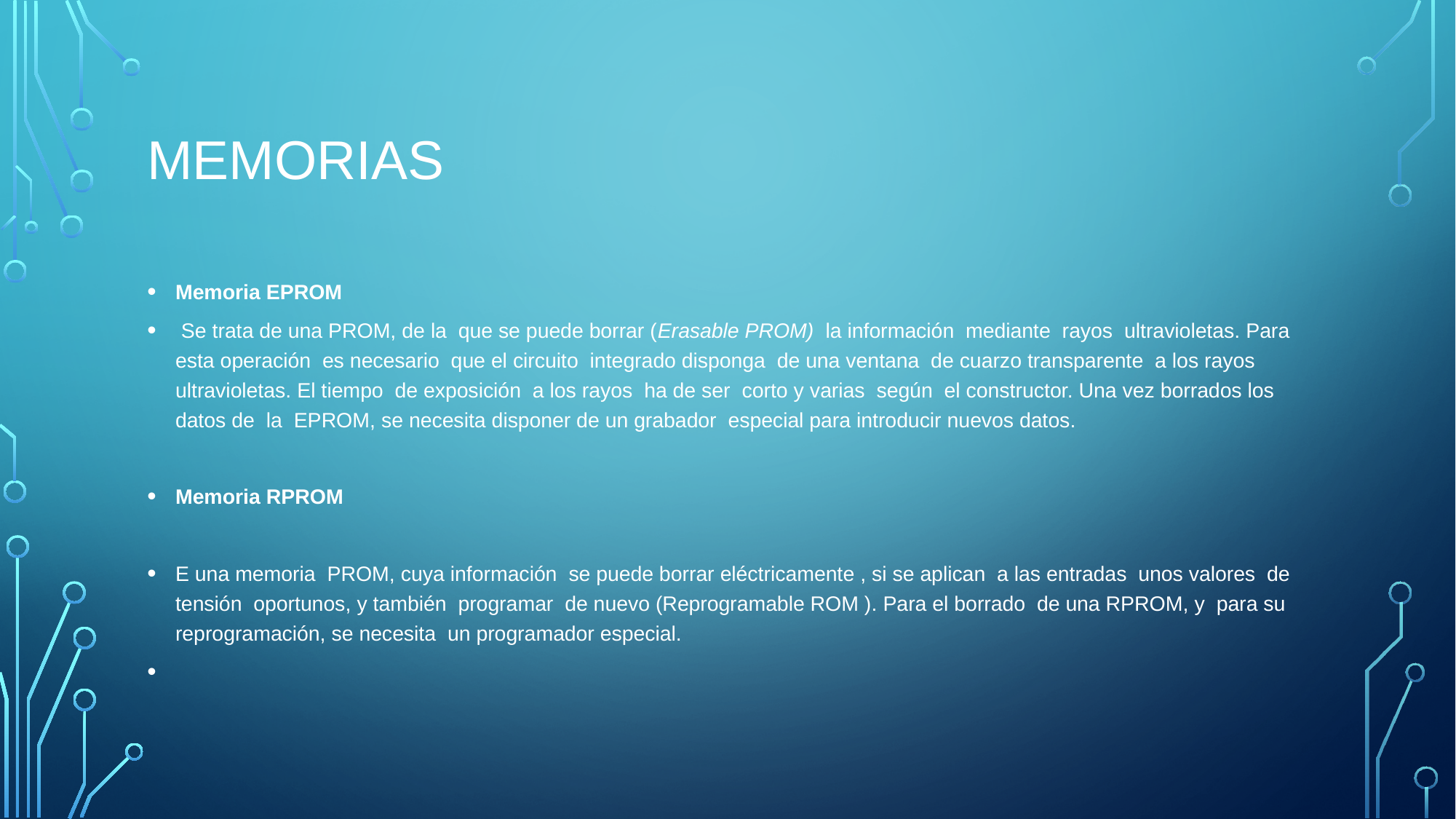

# MEMORIAS
Memoria EPROM
 Se trata de una PROM, de la  que se puede borrar (Erasable PROM)  la información  mediante  rayos  ultravioletas. Para esta operación  es necesario  que el circuito  integrado disponga  de una ventana  de cuarzo transparente  a los rayos  ultravioletas. El tiempo  de exposición  a los rayos  ha de ser  corto y varias  según  el constructor. Una vez borrados los datos de  la  EPROM, se necesita disponer de un grabador  especial para introducir nuevos datos.

Memoria RPROM

E una memoria  PROM, cuya información  se puede borrar eléctricamente , si se aplican  a las entradas  unos valores  de tensión  oportunos, y también  programar  de nuevo (Reprogramable ROM ). Para el borrado  de una RPROM, y  para su reprogramación, se necesita  un programador especial.